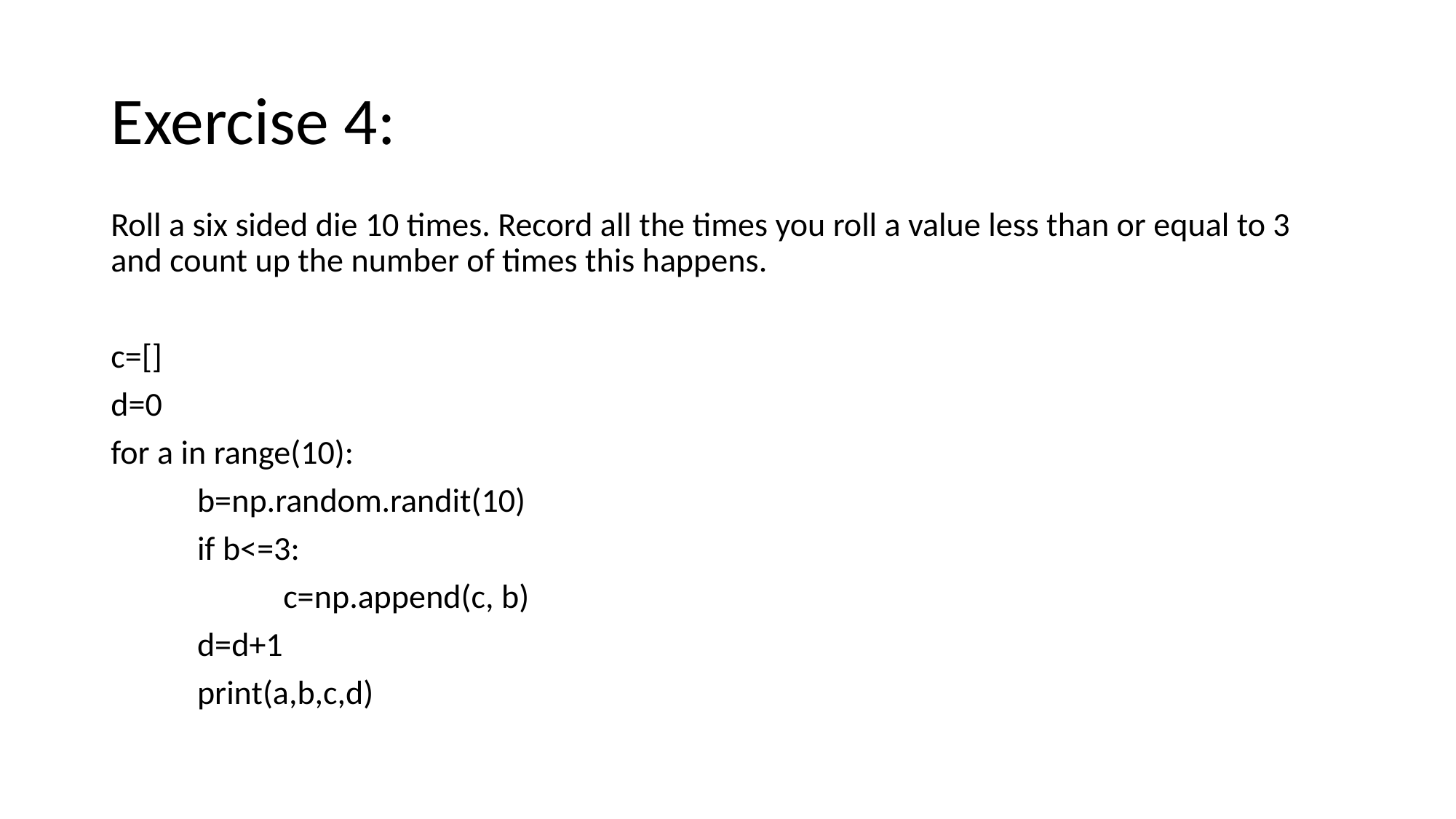

# Exercise 4:
Roll a six sided die 10 times. Record all the times you roll a value less than or equal to 3 and count up the number of times this happens.

c=[]
d=0
for a in range(10):
	b=np.random.randit(10)
	if b<=3:
	 	c=np.append(c, b)
		d=d+1
	print(a,b,c,d)